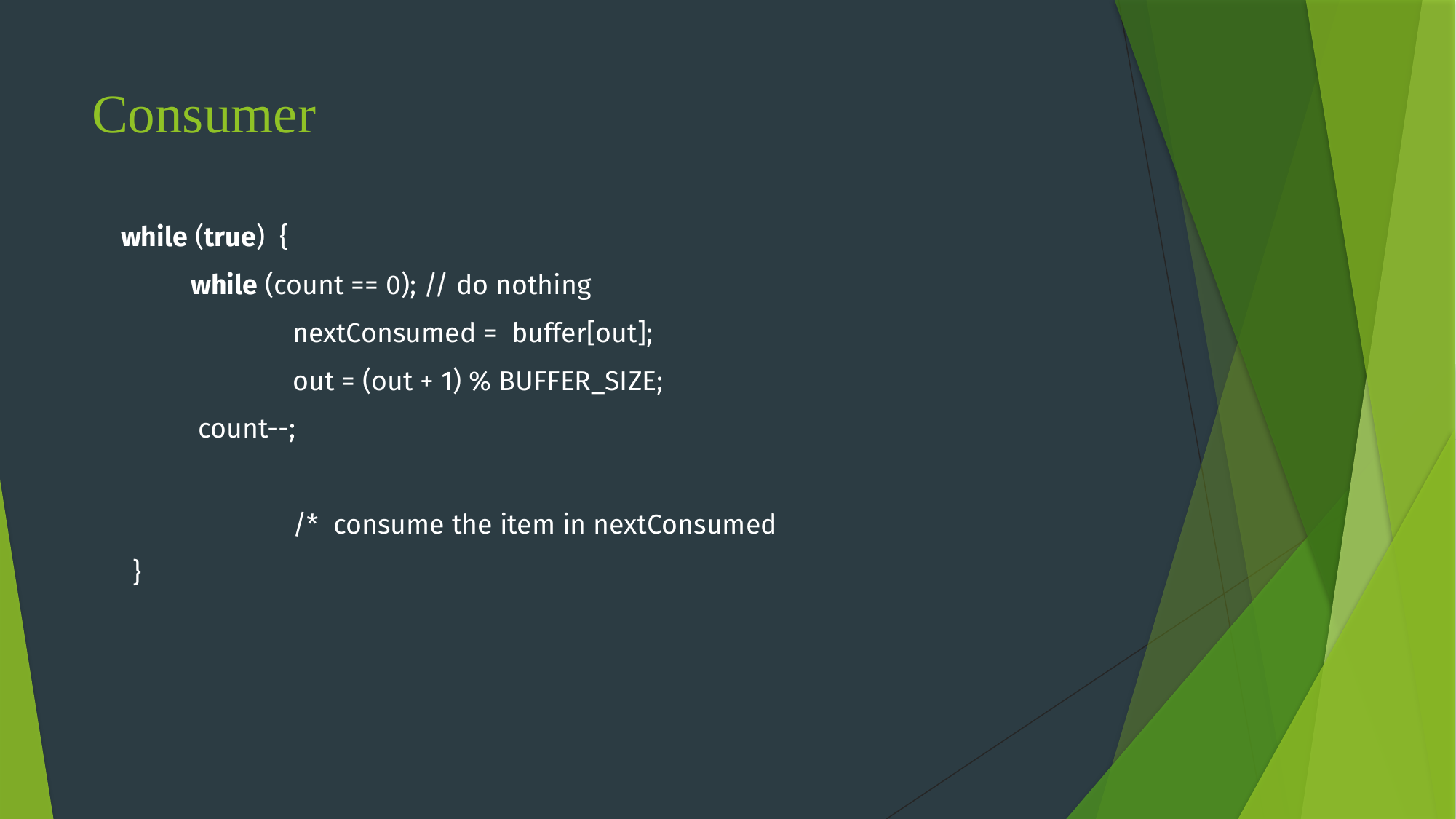

# Consumer

    while (true)  {
	        while (count == 0); // do nothing
		       nextConsumed =  buffer[out];
		       out = (out + 1) % BUFFER_SIZE;
	         count--;

		       /*  consume the item in nextConsumed
	}